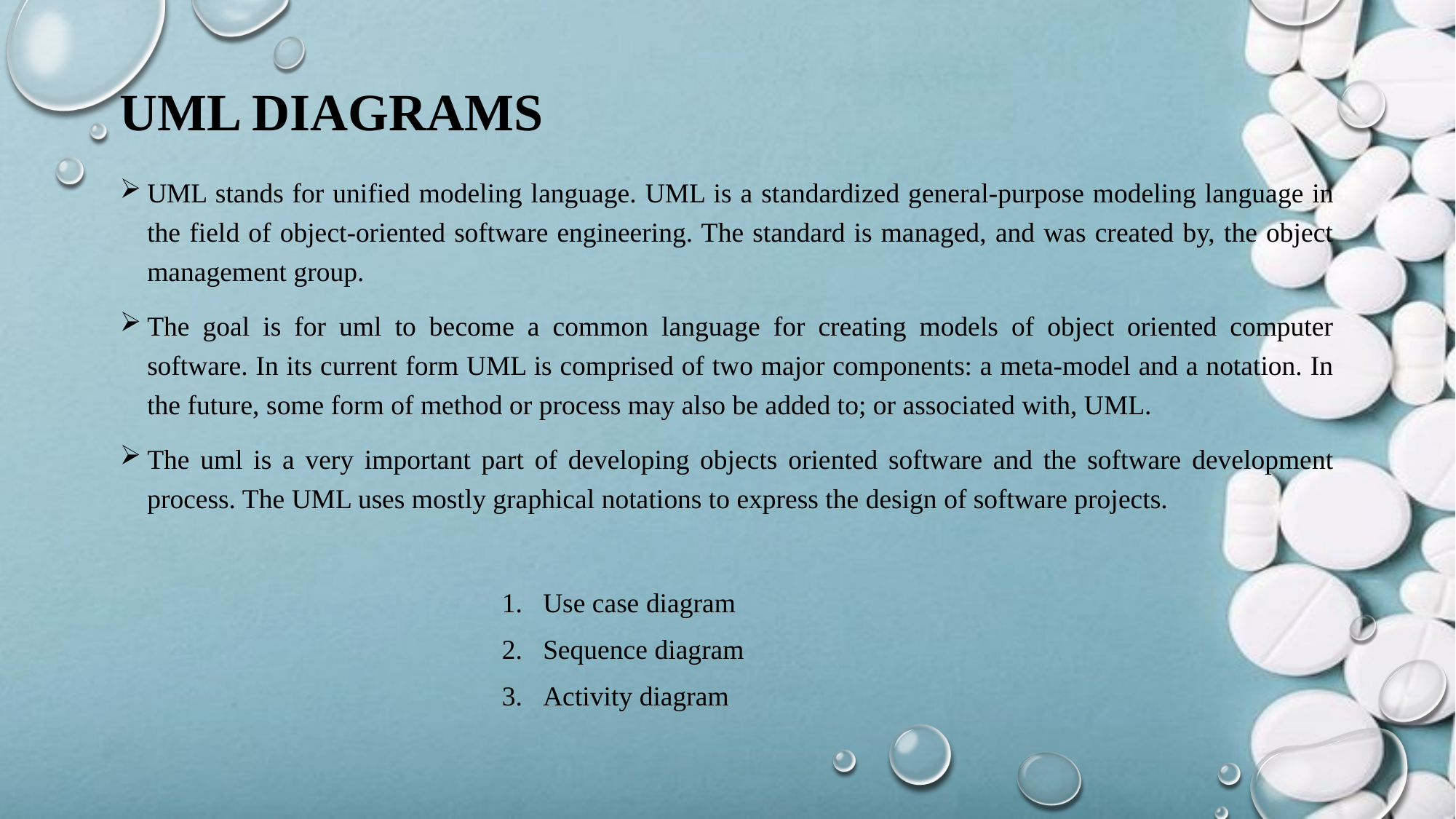

# UML DIAGRAMS
UML stands for unified modeling language. UML is a standardized general-purpose modeling language in the field of object-oriented software engineering. The standard is managed, and was created by, the object management group.
The goal is for uml to become a common language for creating models of object oriented computer software. In its current form UML is comprised of two major components: a meta-model and a notation. In the future, some form of method or process may also be added to; or associated with, UML.
The uml is a very important part of developing objects oriented software and the software development process. The UML uses mostly graphical notations to express the design of software projects.

Use case diagram
Sequence diagram
Activity diagram